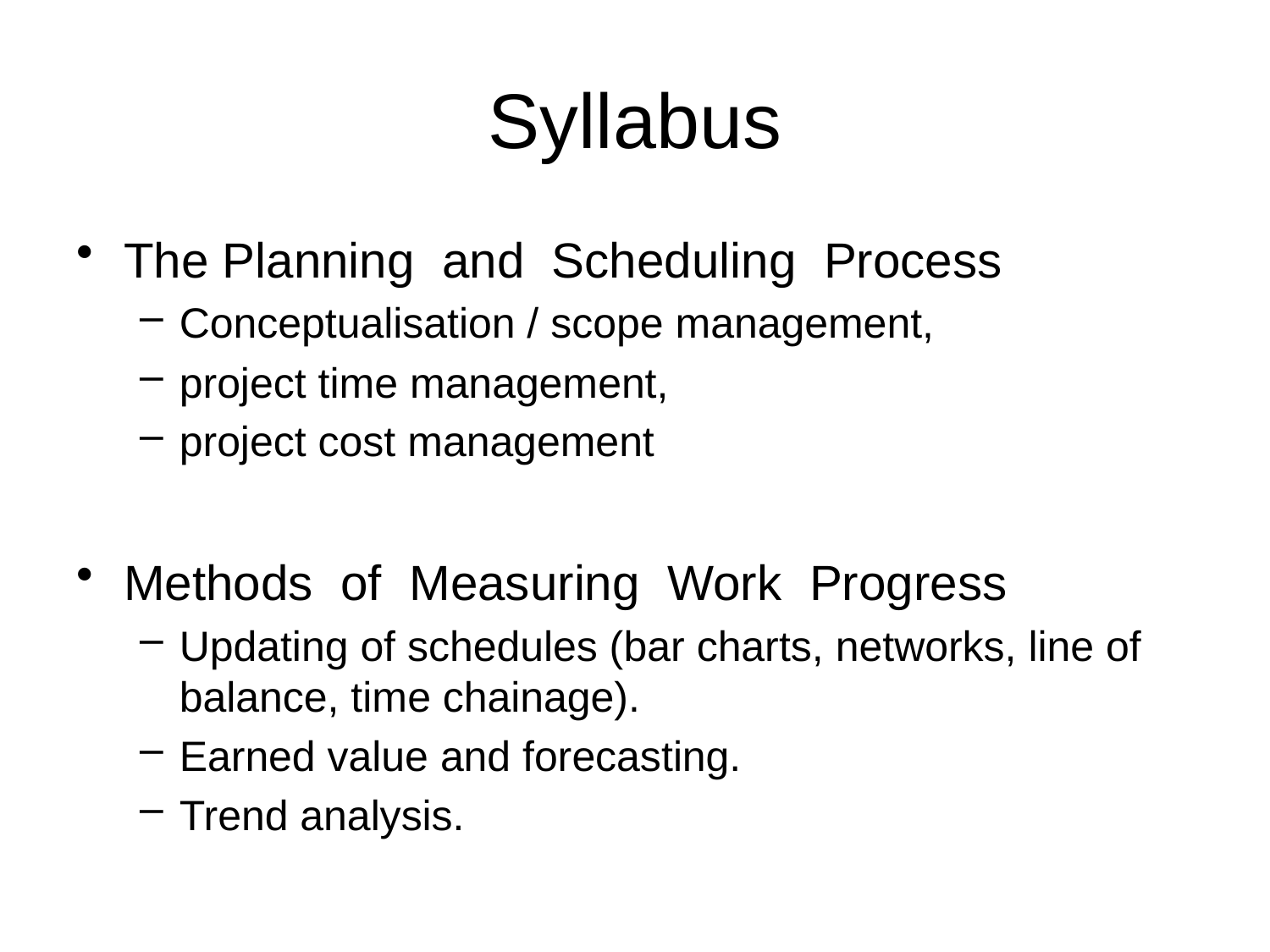

# Syllabus
The Planning  and  Scheduling  Process
Conceptualisation / scope management,
project time management,
project cost management

Methods  of  Measuring  Work  Progress
Updating of schedules (bar charts, networks, line of  balance, time chainage).
Earned value and forecasting.
Trend analysis.